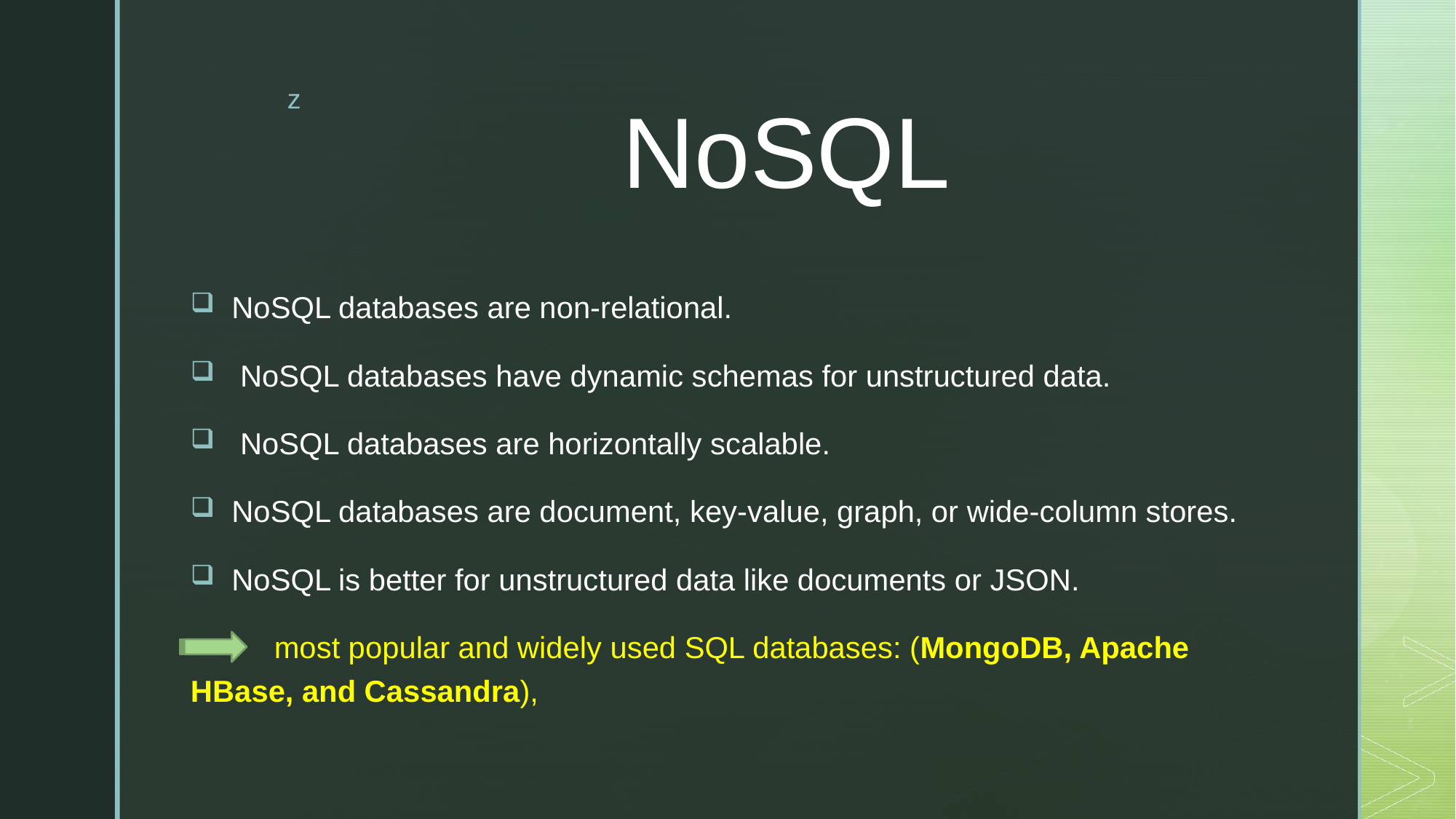

# NoSQL
NoSQL databases are non-relational.
 NoSQL databases have dynamic schemas for unstructured data.
 NoSQL databases are horizontally scalable.
NoSQL databases are document, key-value, graph, or wide-column stores.
NoSQL is better for unstructured data like documents or JSON.
          most popular and widely used SQL databases: (MongoDB, Apache HBase, and Cassandra),